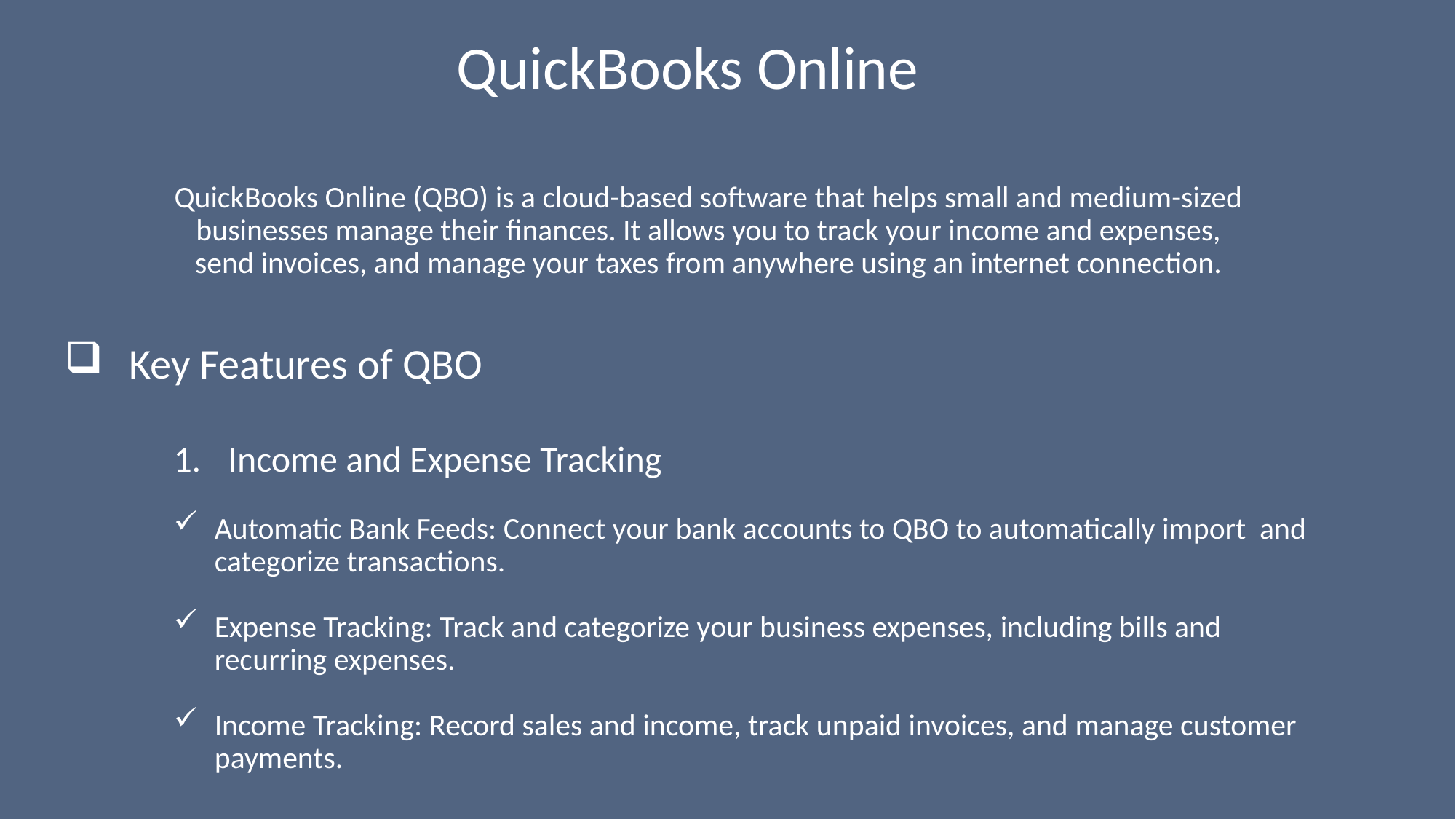

# QuickBooks Online
QuickBooks Online (QBO) is a cloud-based software that helps small and medium-sized businesses manage their finances. It allows you to track your income and expenses, send invoices, and manage your taxes from anywhere using an internet connection.
 Key Features of QBO
Income and Expense Tracking

Automatic Bank Feeds: Connect your bank accounts to QBO to automatically import  and categorize transactions.

Expense Tracking: Track and categorize your business expenses, including bills and recurring expenses.

Income Tracking: Record sales and income, track unpaid invoices, and manage customer payments.